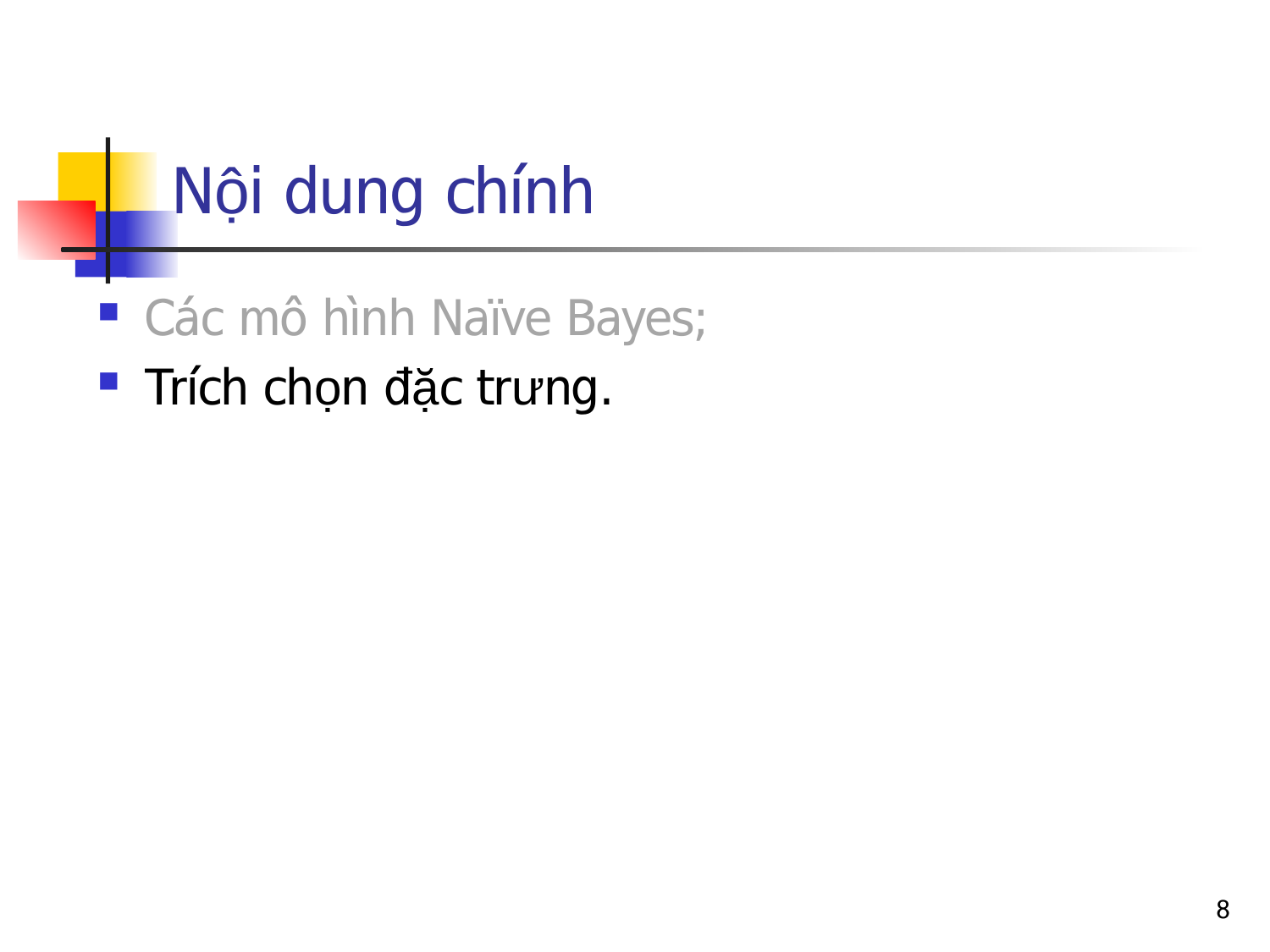

# Nội dung chính
Các mô hình Naïve Bayes;
Trích chọn đặc trưng.
8